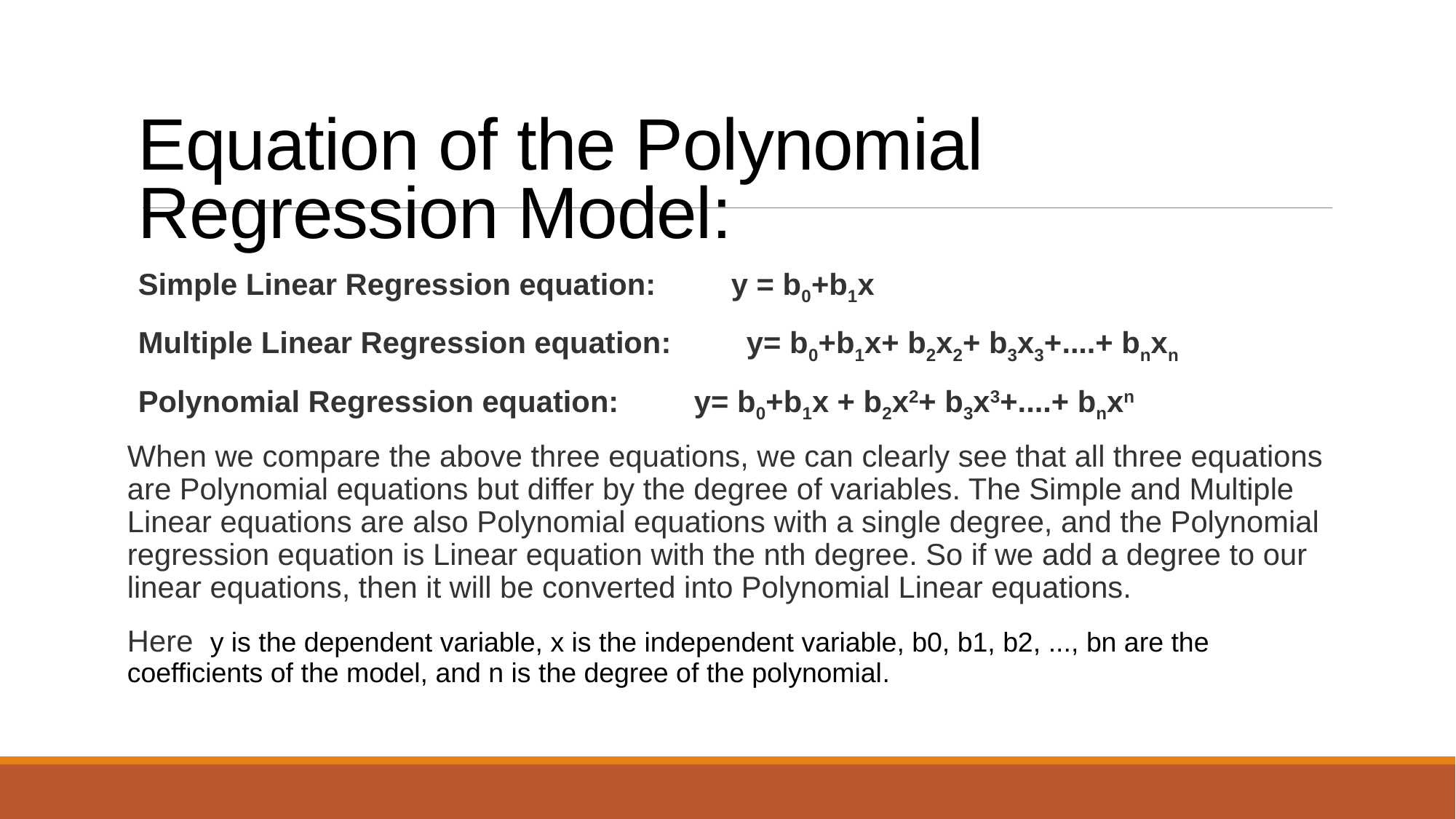

# Equation of the Polynomial Regression Model:
Simple Linear Regression equation:         y = b0+b1x
Multiple Linear Regression equation:         y= b0+b1x+ b2x2+ b3x3+....+ bnxn
Polynomial Regression equation:         y= b0+b1x + b2x2+ b3x3+....+ bnxn
When we compare the above three equations, we can clearly see that all three equations are Polynomial equations but differ by the degree of variables. The Simple and Multiple Linear equations are also Polynomial equations with a single degree, and the Polynomial regression equation is Linear equation with the nth degree. So if we add a degree to our linear equations, then it will be converted into Polynomial Linear equations.
Here  y is the dependent variable, x is the independent variable, b0, b1, b2, ..., bn are the coefficients of the model, and n is the degree of the polynomial.